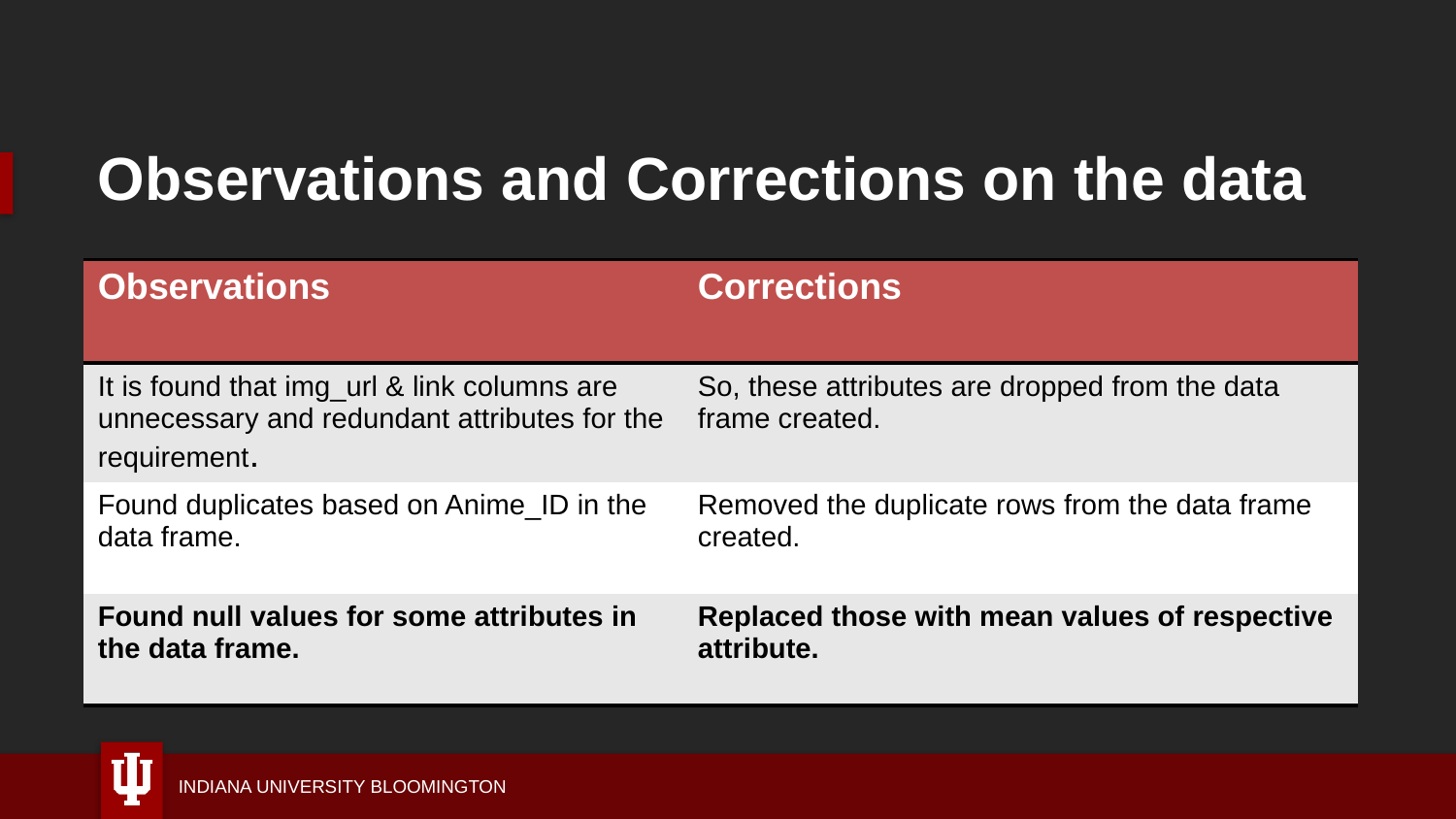

# Observations and Corrections on the data

| Observations | Corrections |
| --- | --- |
| It is found that img\_url & link columns are unnecessary and redundant attributes for the requirement. | So, these attributes are dropped from the data frame created. |
| Found duplicates based on Anime\_ID in the data frame. | Removed the duplicate rows from the data frame created. |
| Found null values for some attributes in the data frame. | Replaced those with mean values of respective attribute. |